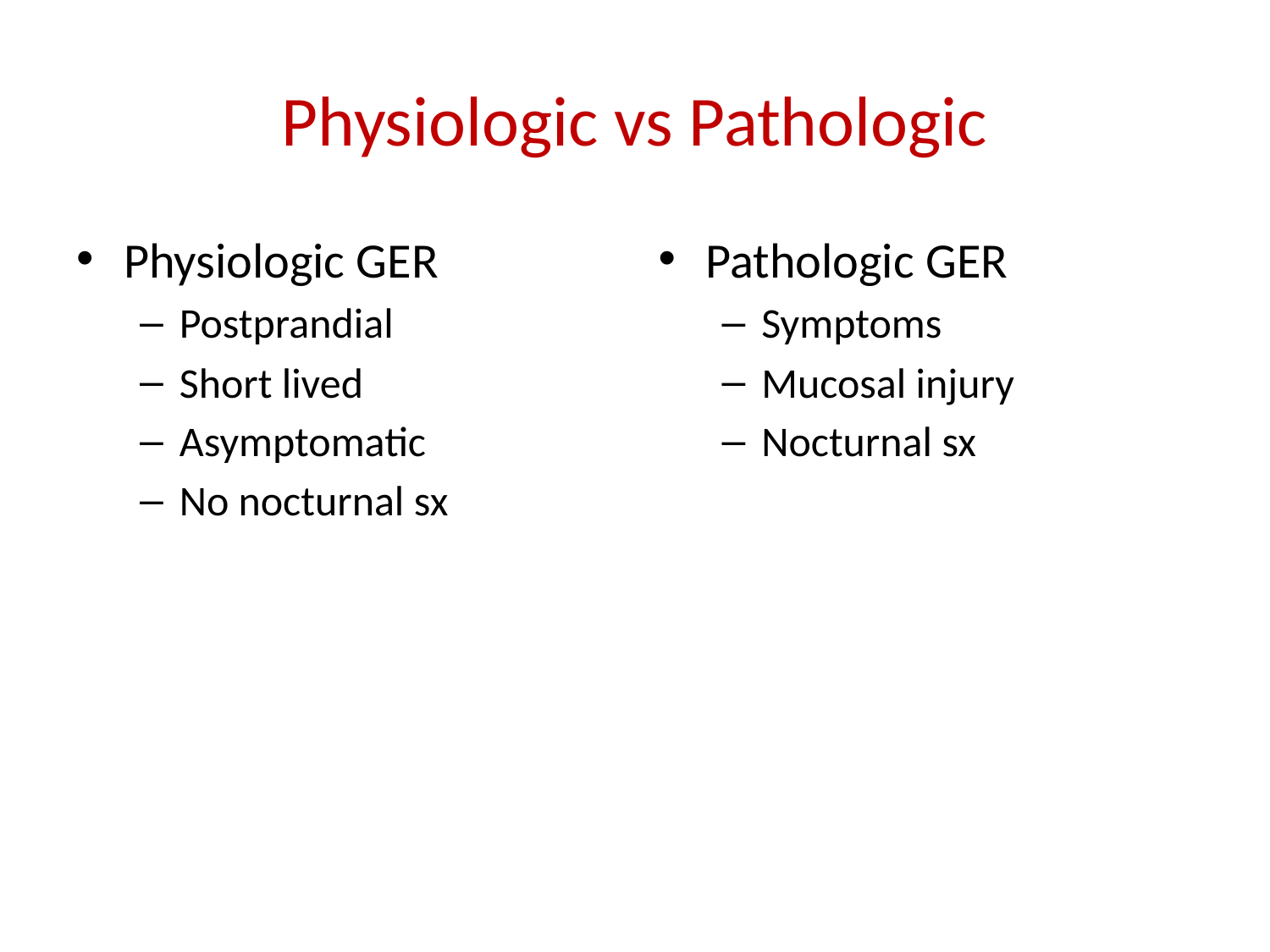

# Physiologic vs Pathologic
Physiologic GER
Postprandial
Short lived
Asymptomatic
No nocturnal sx
Pathologic GER
Symptoms
Mucosal injury
Nocturnal sx